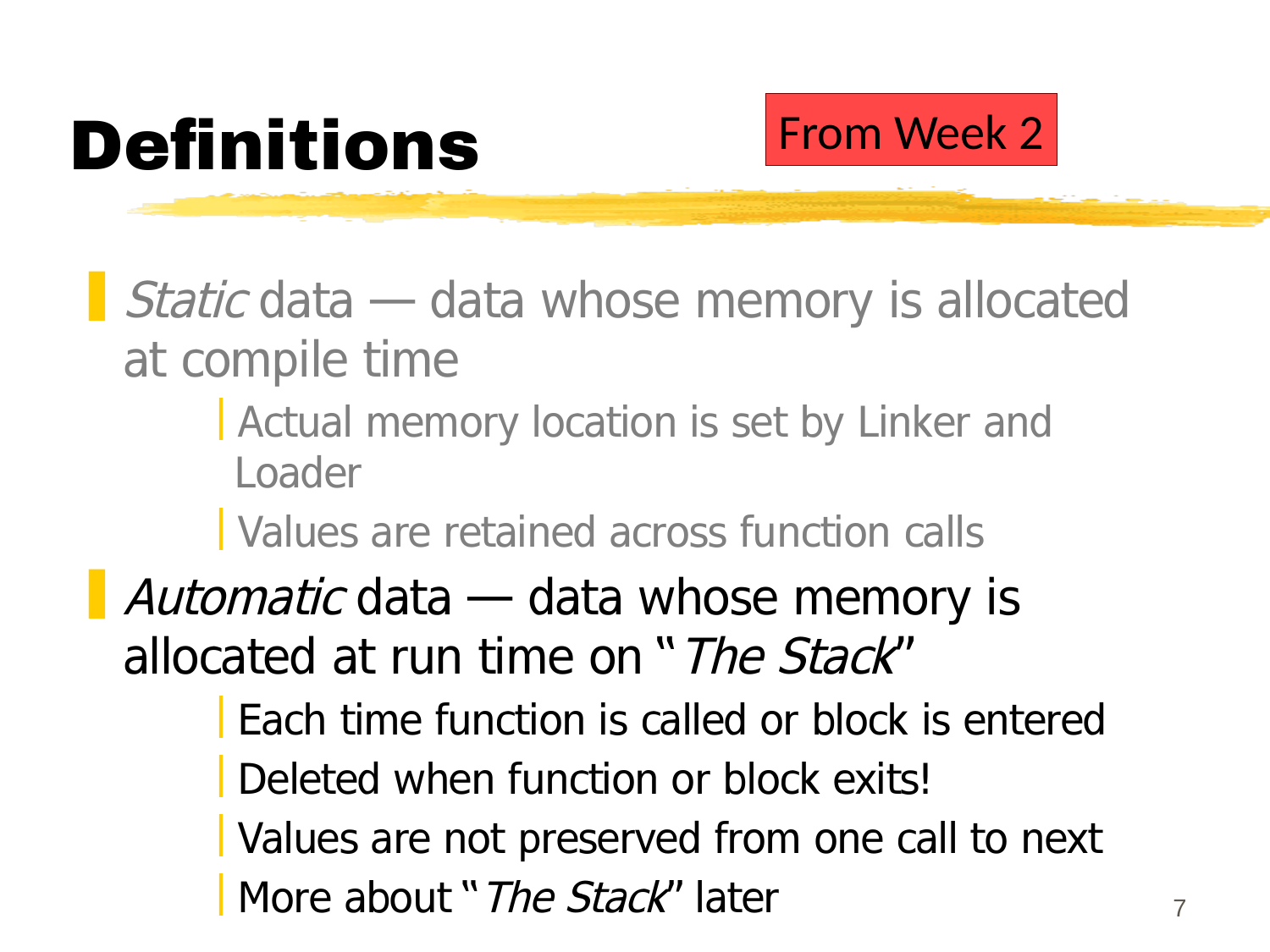

# Definitions
From Week 2
Static data — data whose memory is allocated at compile time
Actual memory location is set by Linker and Loader
Values are retained across function calls
Automatic data — data whose memory is allocated at run time on “The Stack”
Each time function is called or block is entered
Deleted when function or block exits!
Values are not preserved from one call to next
More about “The Stack” later
7